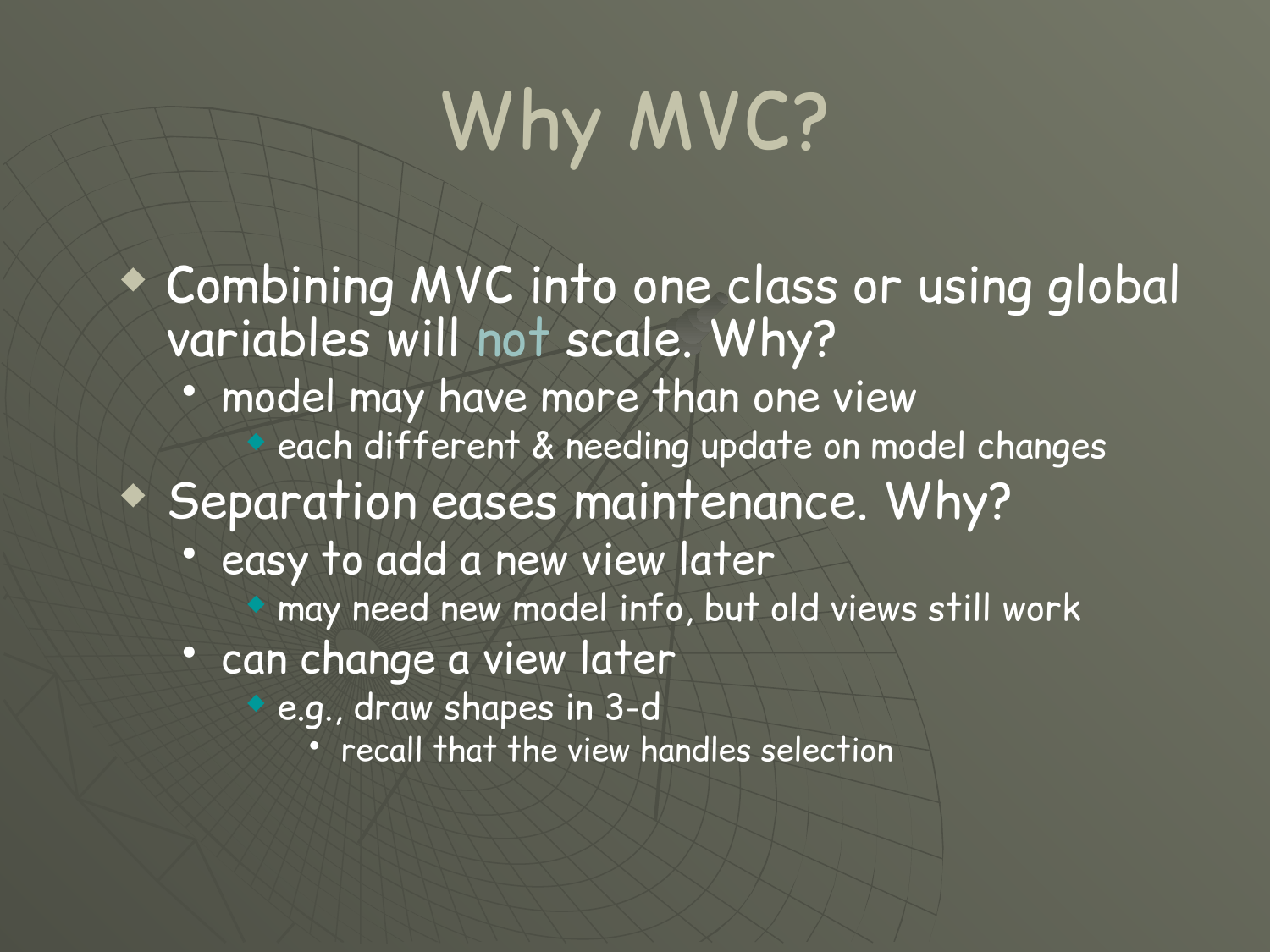

# Why MVC?
Combining MVC into one class or using global variables will not scale. Why?
model may have more than one view
each different & needing update on model changes
Separation eases maintenance. Why?
easy to add a new view later
may need new model info, but old views still work
can change a view later
e.g., draw shapes in 3-d
recall that the view handles selection